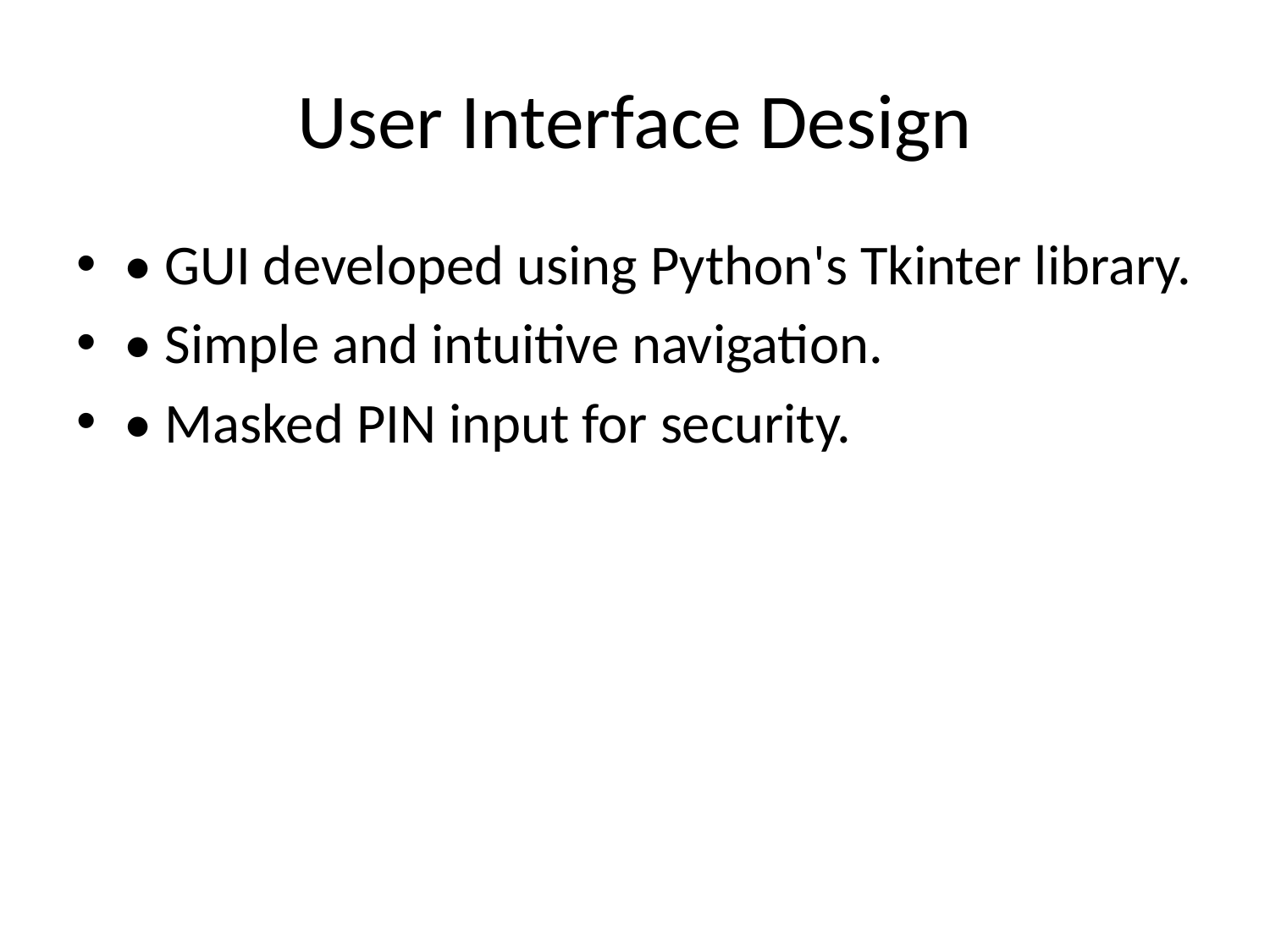

# User Interface Design
• GUI developed using Python's Tkinter library.
• Simple and intuitive navigation.
• Masked PIN input for security.